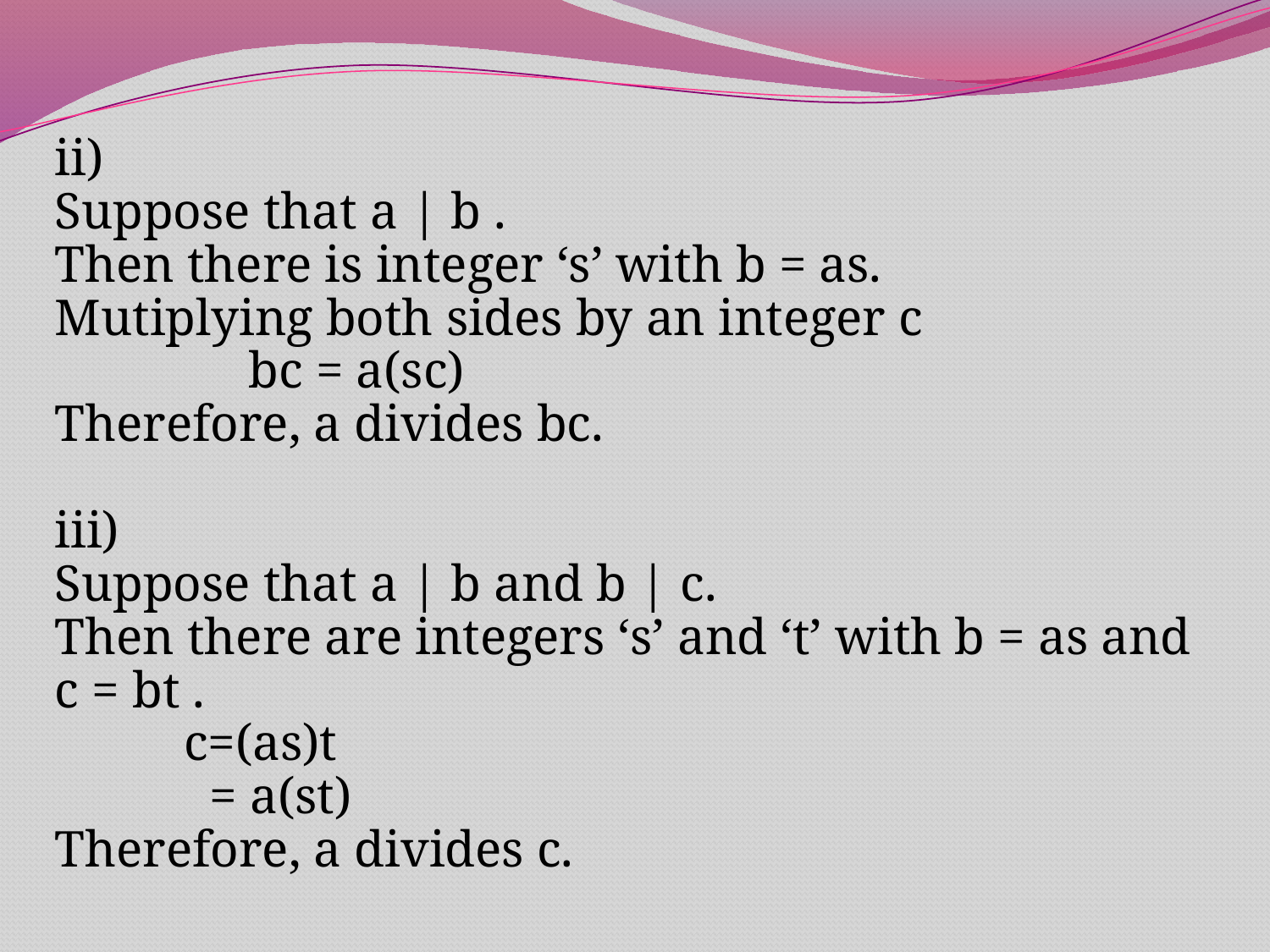

ii)
Suppose that a | b .
Then there is integer ‘s’ with b = as.
Mutiplying both sides by an integer c
               bc = a(sc)
Therefore, a divides bc.

iii)
Suppose that a | b and b | c.
Then there are integers ‘s’ and ‘t’ with b = as and c = bt .
          c=(as)t
            = a(st)
Therefore, a divides c.